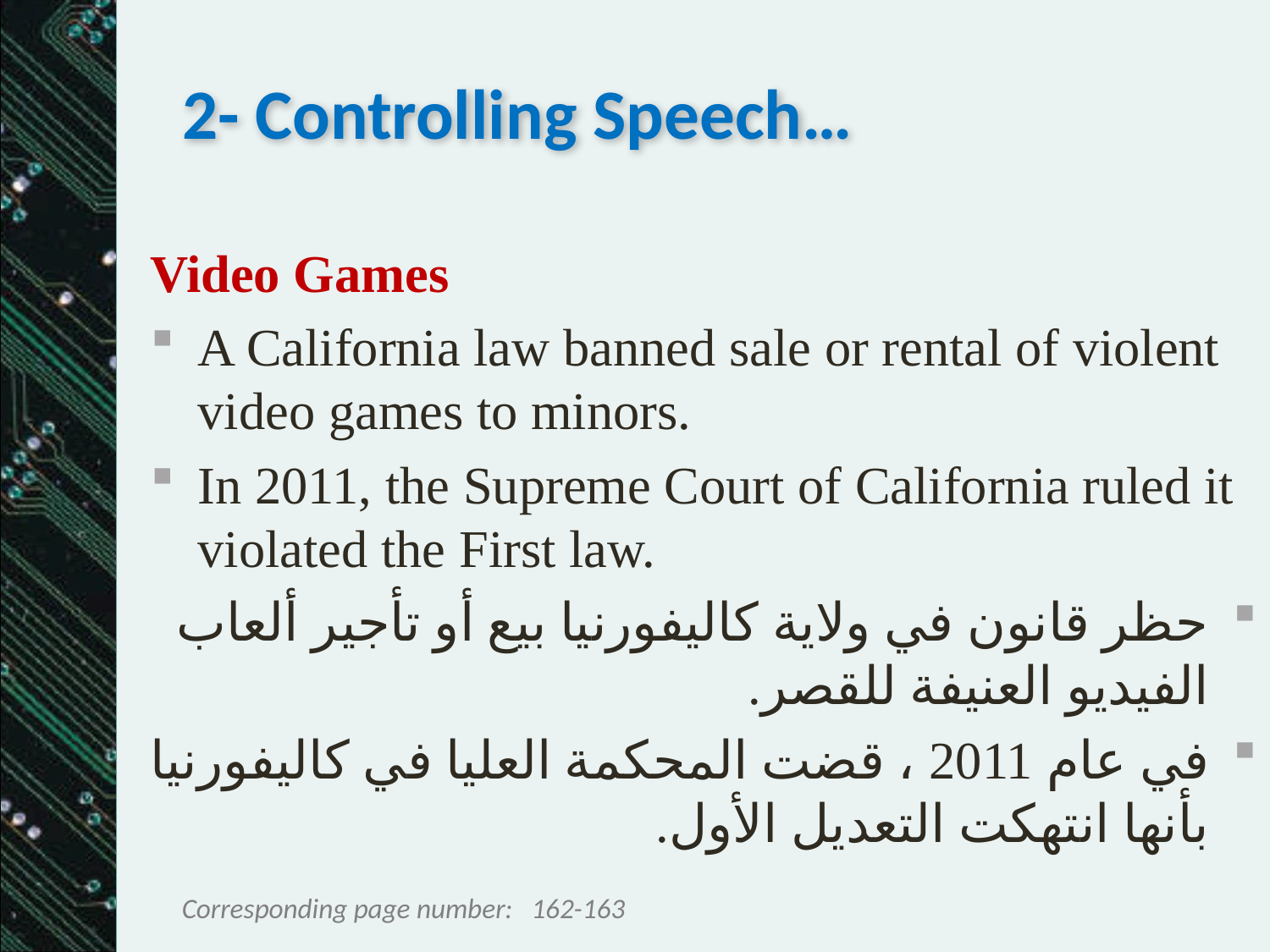

# 2- Controlling Speech…
Video Games
A California law banned sale or rental of violent video games to minors.
In 2011, the Supreme Court of California ruled it violated the First law.
حظر قانون في ولاية كاليفورنيا بيع أو تأجير ألعاب الفيديو العنيفة للقصر.
في عام 2011 ، قضت المحكمة العليا في كاليفورنيا بأنها انتهكت التعديل الأول.
162-163